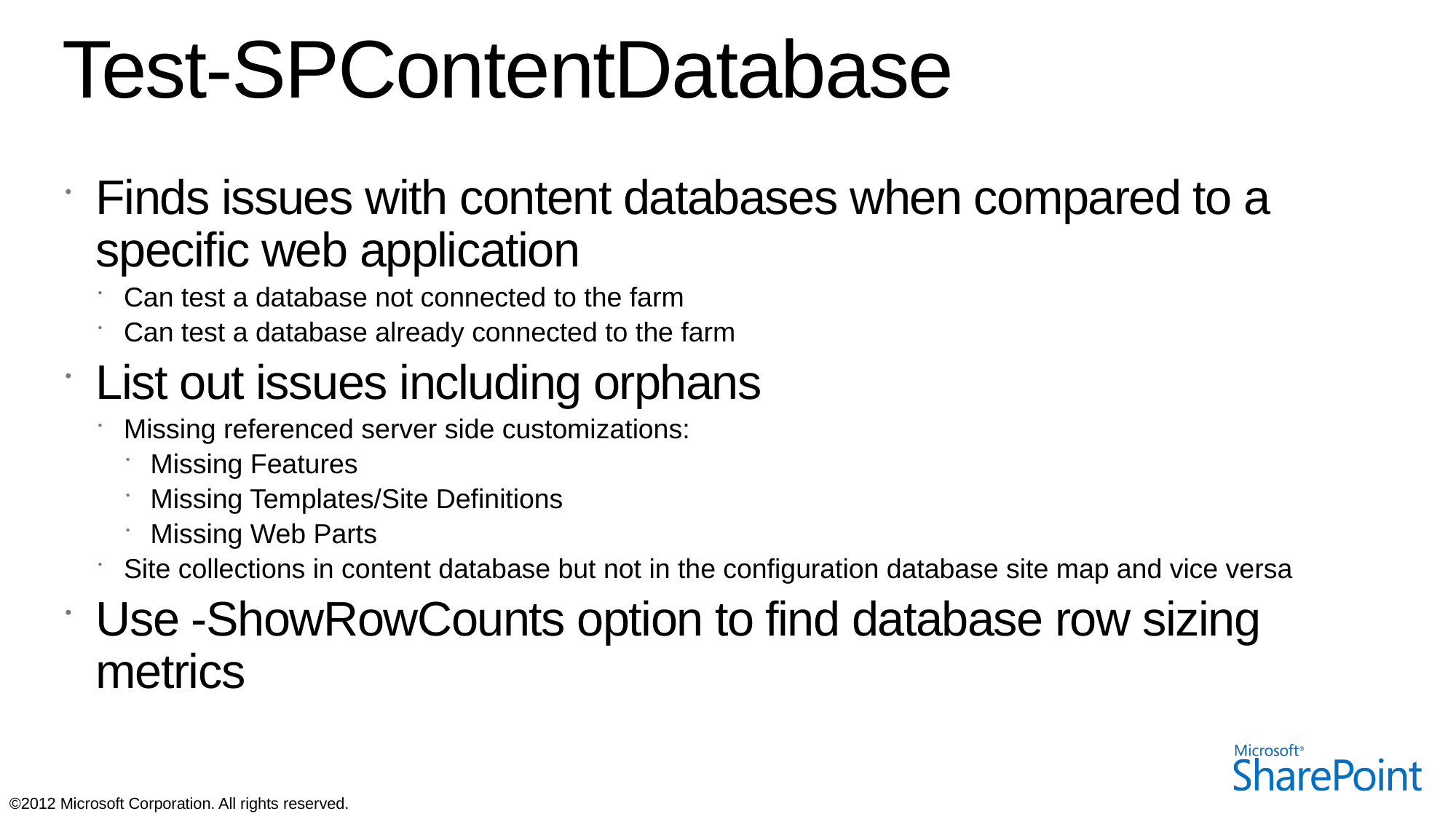

# Test-SPContentDatabase
Finds issues with content databases when compared to a specific web application
Can test a database not connected to the farm
Can test a database already connected to the farm
List out issues including orphans
Missing referenced server side customizations:
Missing Features
Missing Templates/Site Definitions
Missing Web Parts
Site collections in content database but not in the configuration database site map and vice versa
Use -ShowRowCounts option to find database row sizing metrics